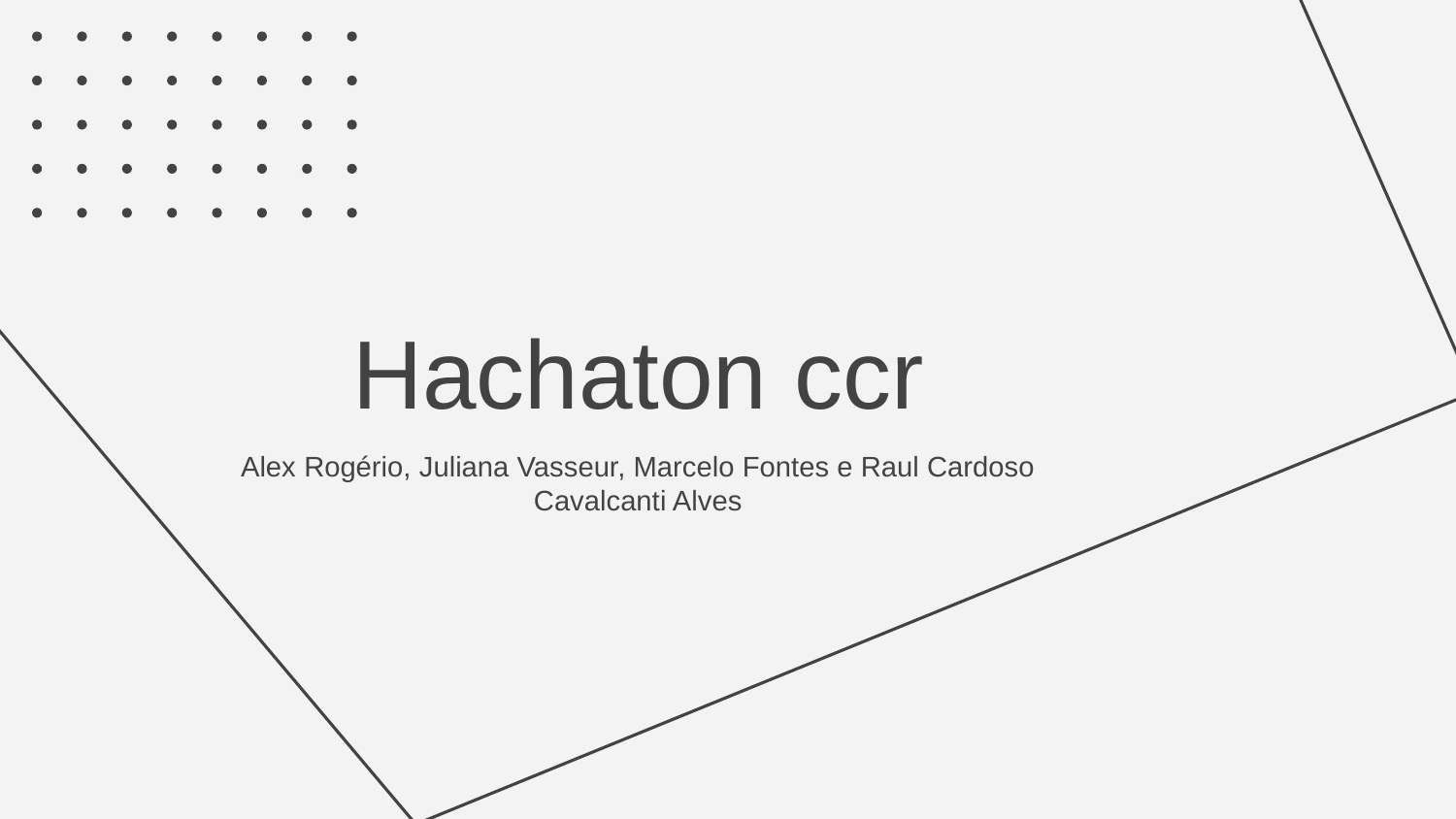

# Hachaton ccr
Alex Rogério, Juliana Vasseur, Marcelo Fontes e Raul Cardoso Cavalcanti Alves